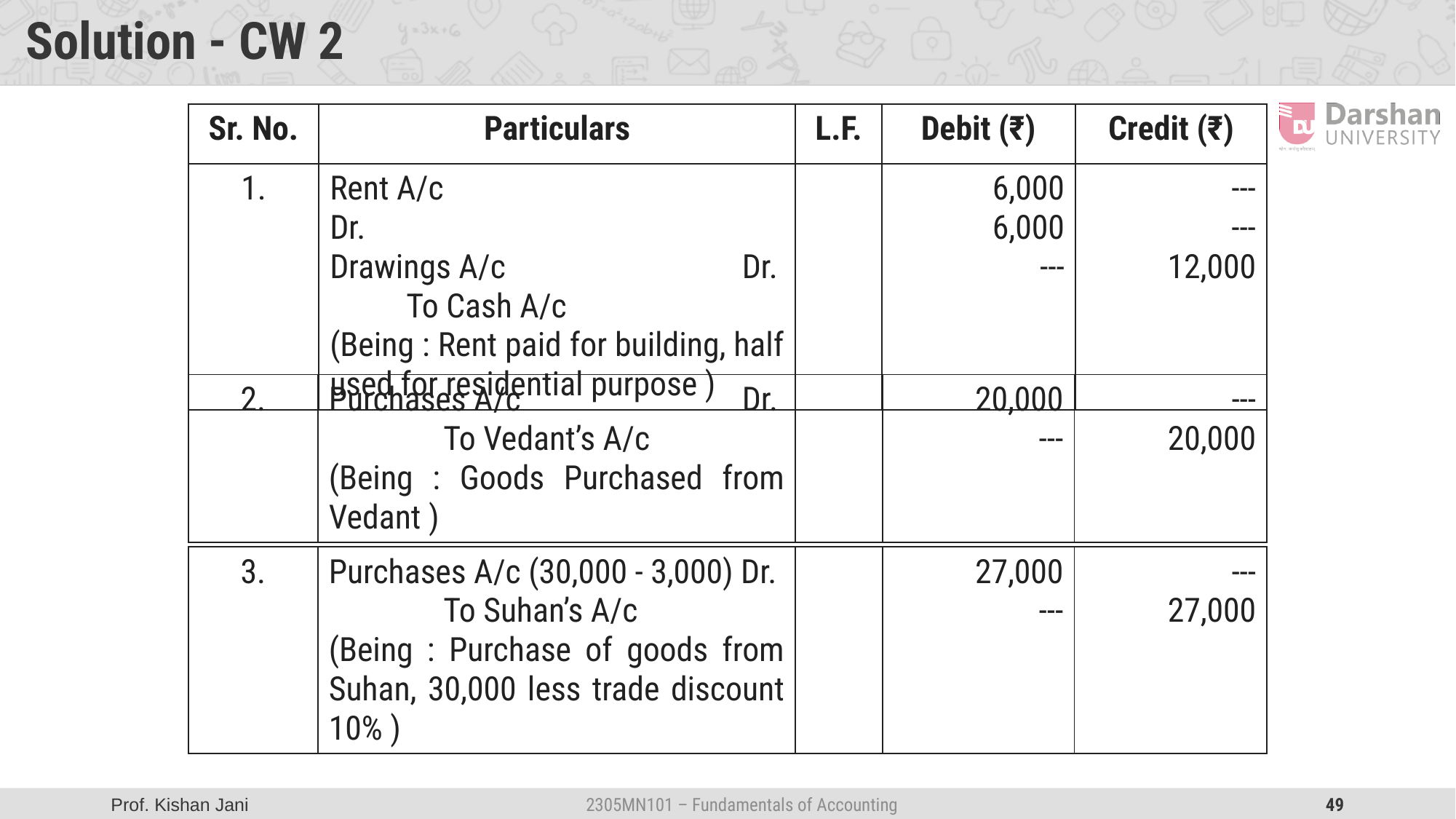

# Solution - CW 2
| Sr. No. | Particulars | L.F. | Debit (₹) | Credit (₹) |
| --- | --- | --- | --- | --- |
| 1. | Rent A/c Dr. Drawings A/c Dr. To Cash A/c (Being : Rent paid for building, half used for residential purpose ) |  | 6,000 6,000 --- | --- --- 12,000 |
| 2. | Purchases A/c Dr. To Vedant’s A/c (Being : Goods Purchased from Vedant ) |  | 20,000 --- | --- 20,000 |
| --- | --- | --- | --- | --- |
| 3. | Purchases A/c (30,000 - 3,000) Dr. To Suhan’s A/c (Being : Purchase of goods from Suhan, 30,000 less trade discount 10% ) |  | 27,000 --- | --- 27,000 |
| --- | --- | --- | --- | --- |